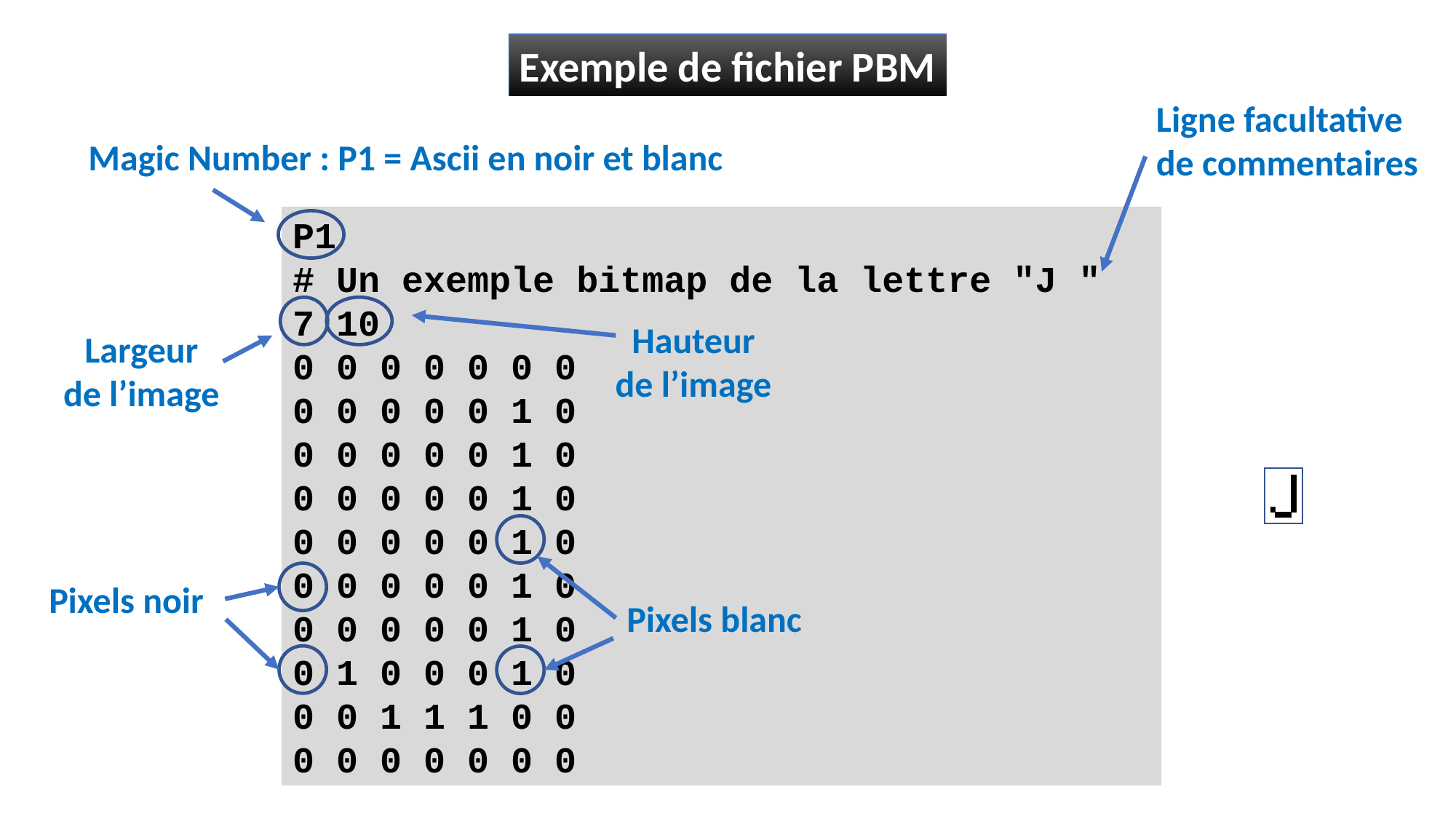

Exemple de fichier PBM
Ligne facultative
de commentaires
Magic Number : P1 = Ascii en noir et blanc
P1
# Un exemple bitmap de la lettre "J "
7 10
0 0 0 0 0 0 0
0 0 0 0 0 1 0
0 0 0 0 0 1 0
0 0 0 0 0 1 0
0 0 0 0 0 1 0
0 0 0 0 0 1 0
0 0 0 0 0 1 0
0 1 0 0 0 1 0
0 0 1 1 1 0 0
0 0 0 0 0 0 0

Hauteur
de l’image
Largeur
de l’image

Pixels noir
Pixels blanc